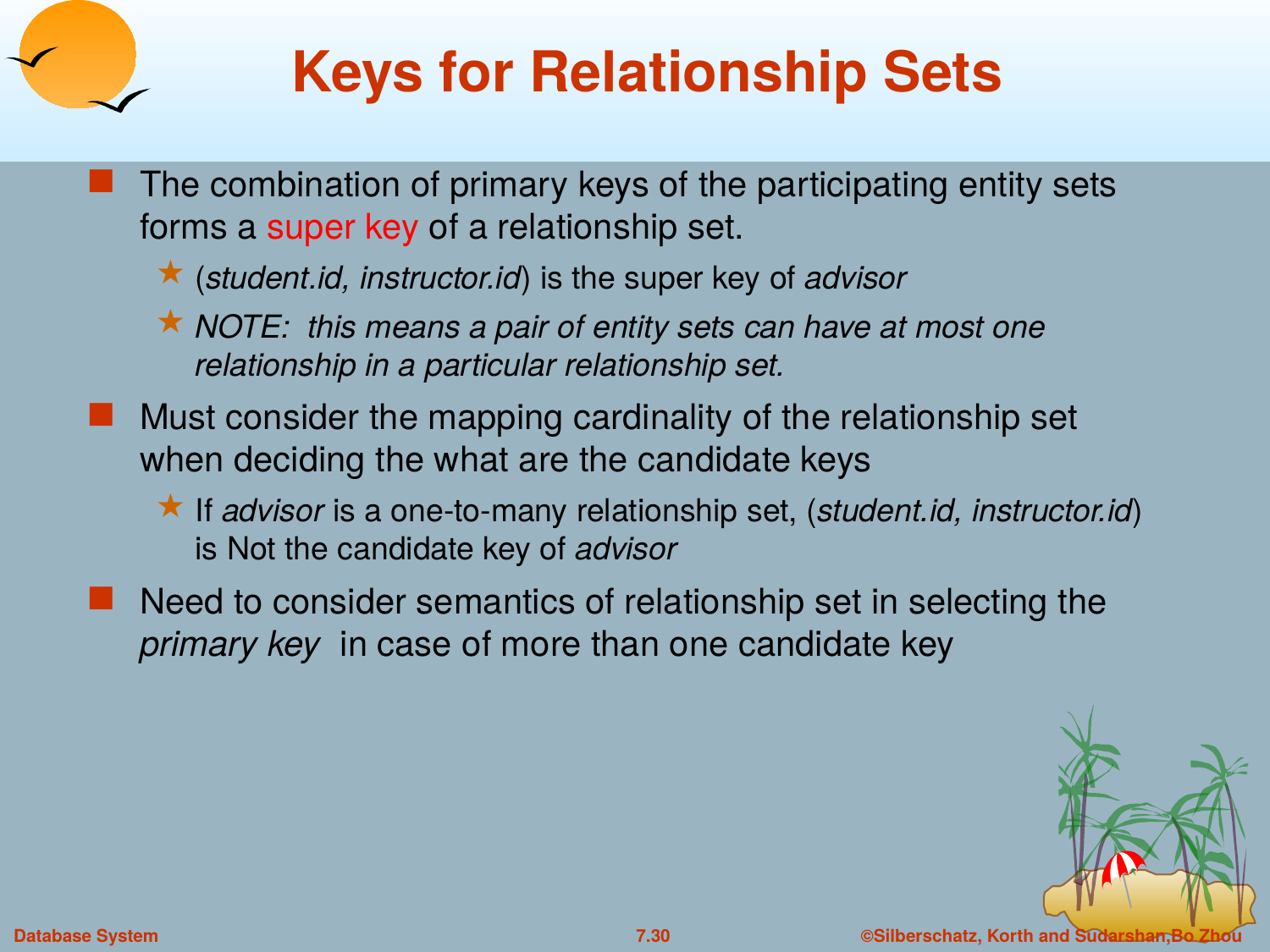

# Keys for Relationship Sets
The combination of primary keys of the participating entity sets forms a super key of a relationship set.
(student.id, instructor.id) is the super key of advisor
NOTE:  this means a pair of entity sets can have at most one relationship in a particular relationship set.
Must consider the mapping cardinality of the relationship set when deciding the what are the candidate keys
If advisor is a one-to-many relationship set, (student.id, instructor.id) is Not the candidate key of advisor
Need to consider semantics of relationship set in selecting the primary key  in case of more than one candidate key